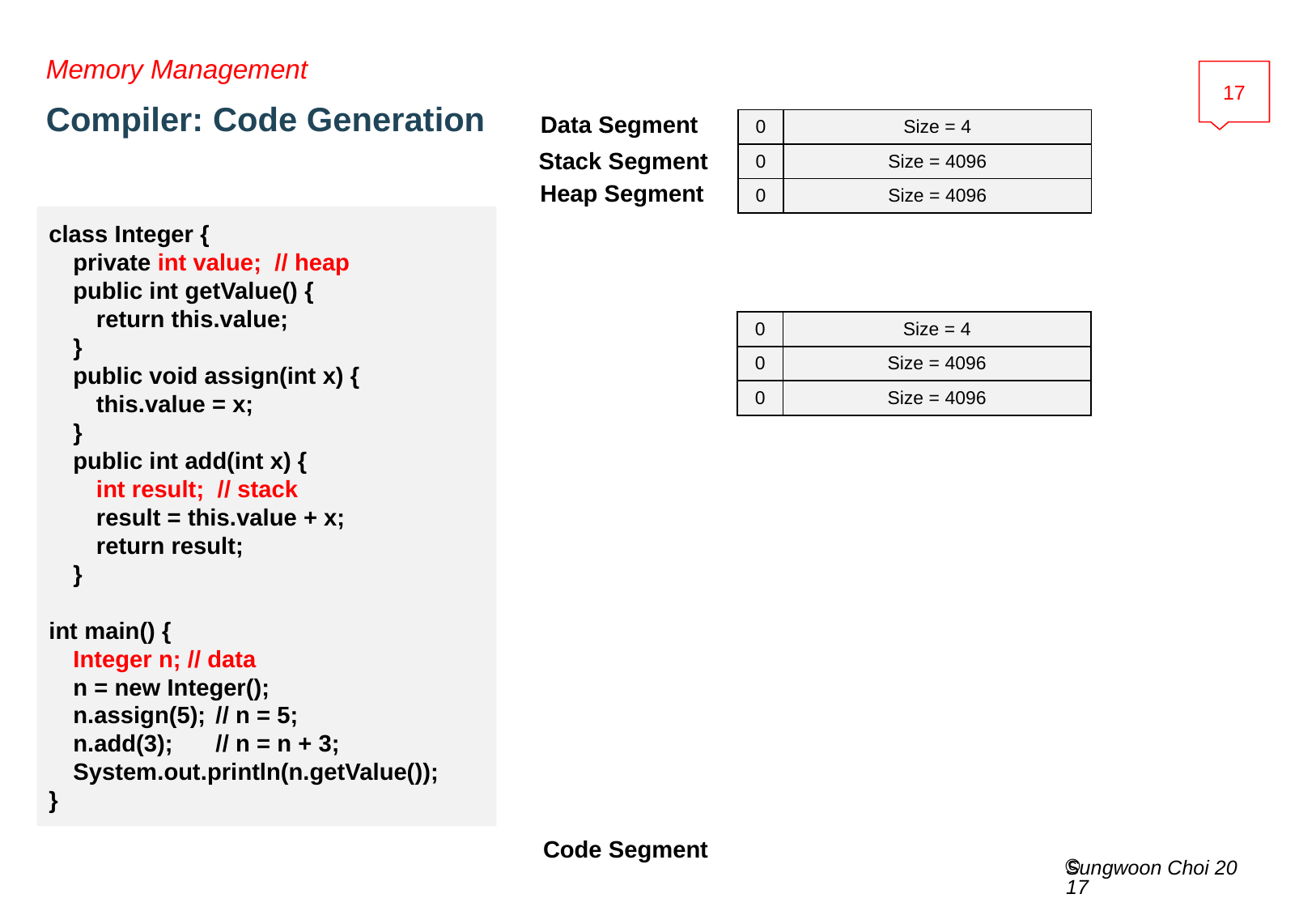

Memory Management
17
# Compiler: Code Generation
Data Segment
Stack Segment
Heap Segment
| 0 | Size = 4 |
| --- | --- |
| 0 | Size = 4096 |
| 0 | Size = 4096 |
class Integer {
	private int value;  // heap
	public int getValue() {
		return this.value;
	}
	public void assign(int x) {
		this.value = x;
	}
	public int add(int x) {
		int result;  // stack
		result = this.value + x;
		return result;
	}

int main() {
	Integer n; // data
	n = new Integer();
	n.assign(5); 	// n = 5;
	n.add(3);		// n = n + 3;
	System.out.println(n.getValue());
}
| 0 | Size = 4 |
| --- | --- |
| 0 | Size = 4096 |
| 0 | Size = 4096 |
Code Segment
Sungwoon Choi 2017